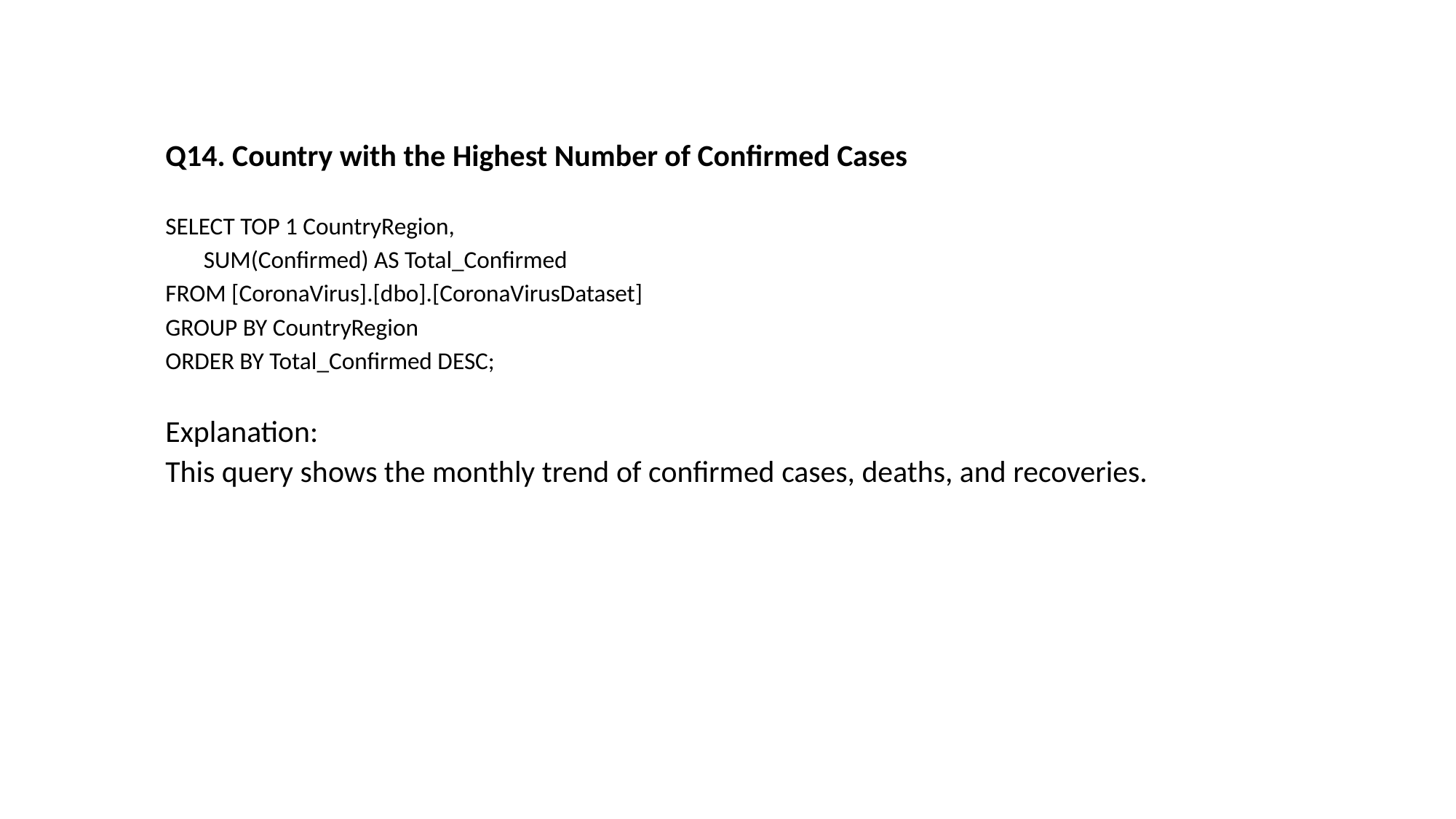

Q14. Country with the Highest Number of Confirmed Cases

SELECT TOP 1 CountryRegion,
       SUM(Confirmed) AS Total_Confirmed
FROM [CoronaVirus].[dbo].[CoronaVirusDataset]
GROUP BY CountryRegion
ORDER BY Total_Confirmed DESC;

Explanation:
This query shows the monthly trend of confirmed cases, deaths, and recoveries.